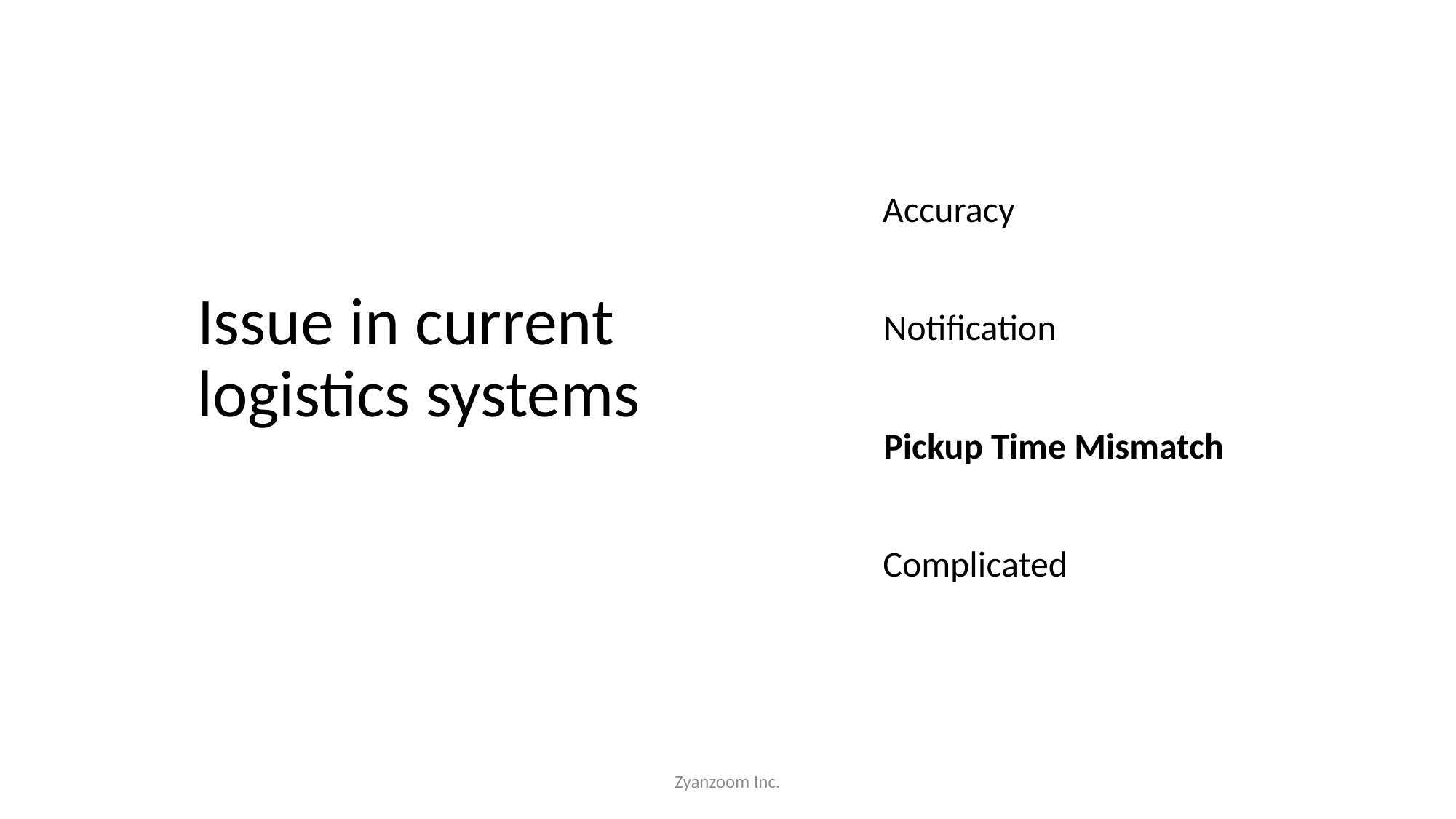

Accuracy
# Issue in current logistics systems
Notification
Pickup Time Mismatch
Complicated
Zyanzoom Inc.